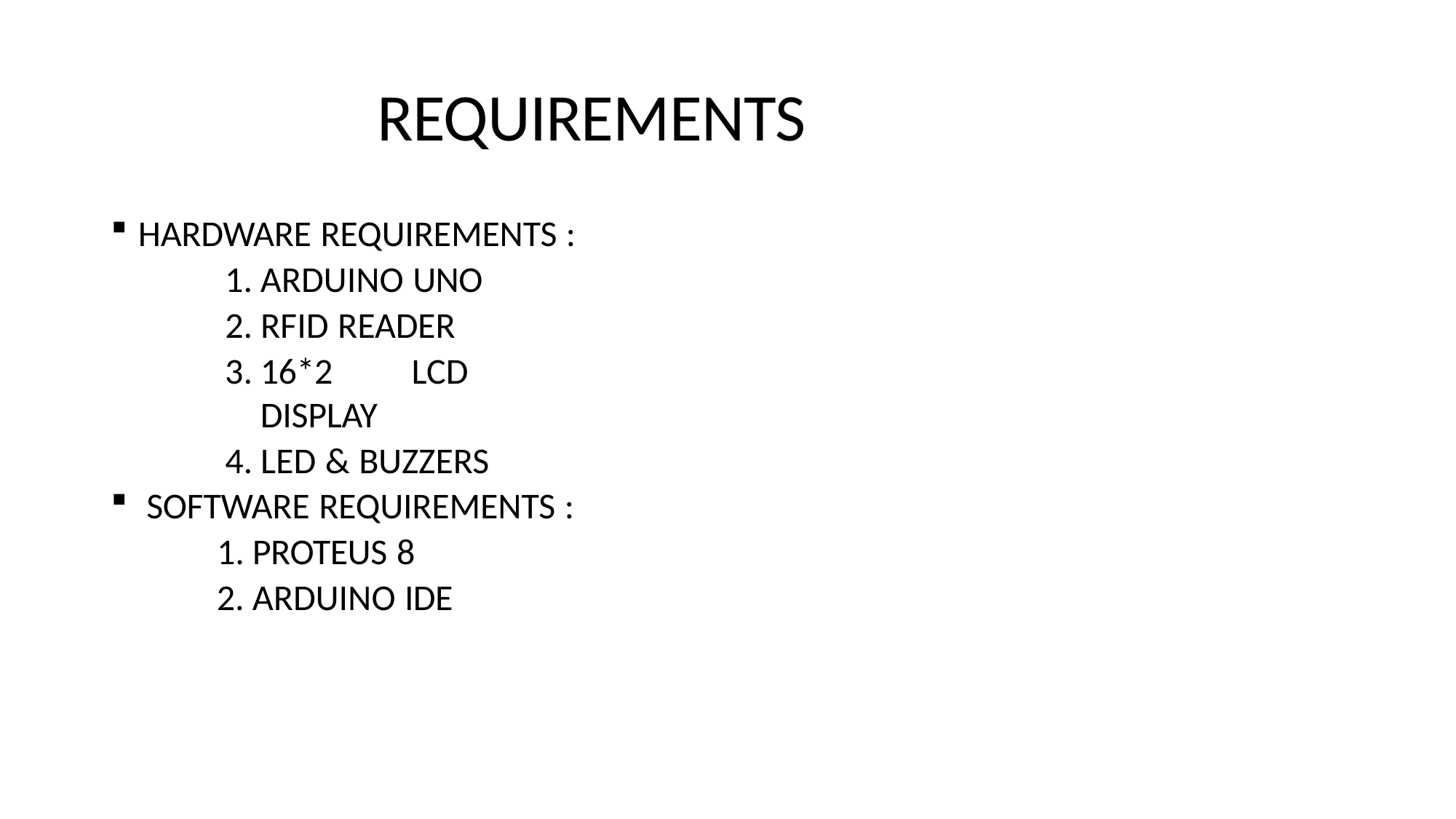

# REQUIREMENTS
HARDWARE REQUIREMENTS :
ARDUINO UNO
RFID READER
16*2	LCD DISPLAY
LED & BUZZERS
SOFTWARE REQUIREMENTS :
PROTEUS 8
ARDUINO IDE